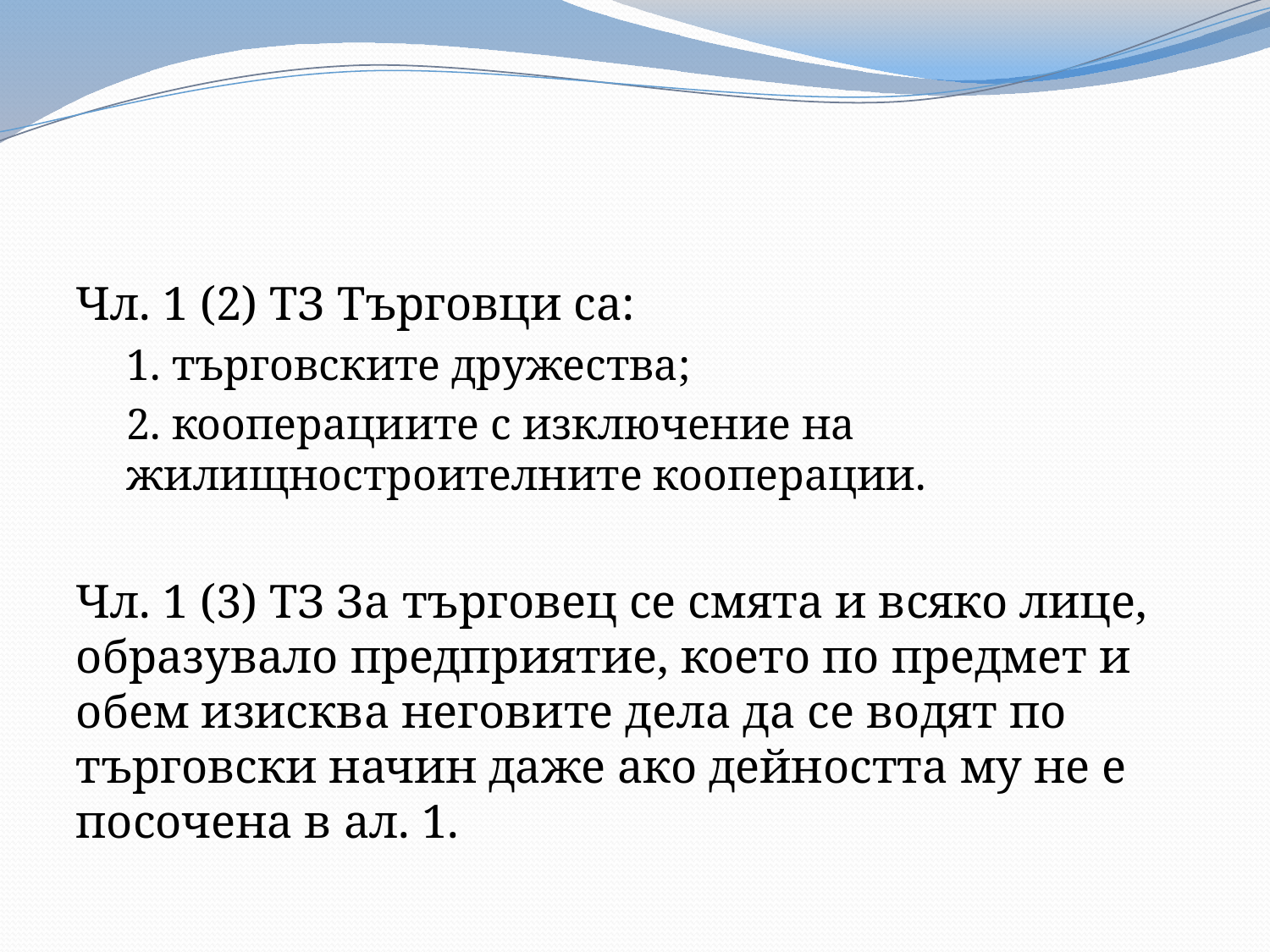

#
Чл. 1 (2) ТЗ Търговци са:
1. търговските дружества;
2. кооперациите с изключение на жилищностроителните кооперации.

Чл. 1 (3) ТЗ За търговец се смята и всяко лице, образувало предприятие, което по предмет и обем изисква неговите дела да се водят по търговски начин даже ако дейността му не е посочена в ал. 1.